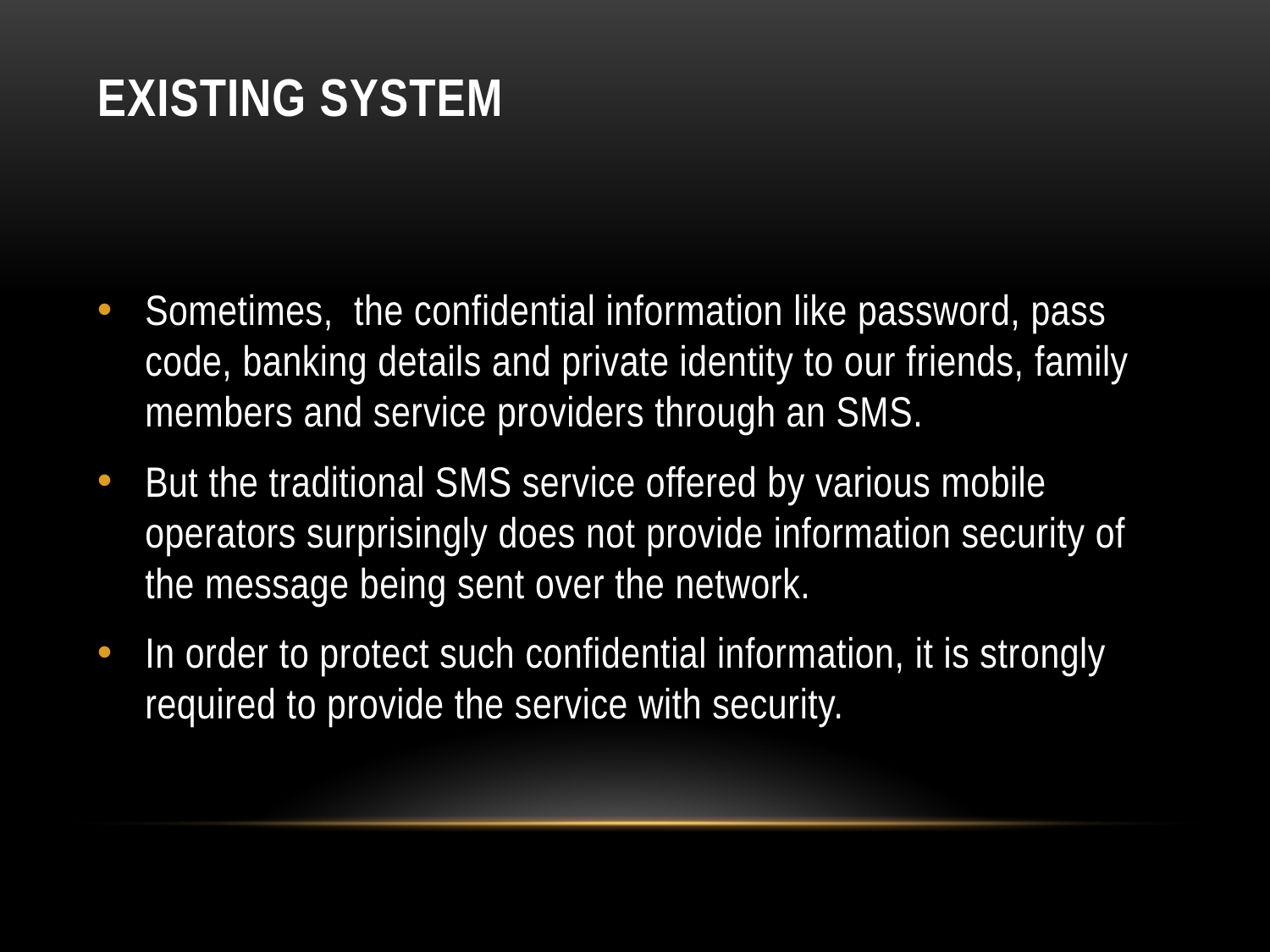

# EXISTING System

Sometimes,  the confidential information like password, pass code, banking details and private identity to our friends, family members and service providers through an SMS.
But the traditional SMS service offered by various mobile operators surprisingly does not provide information security of the message being sent over the network.
In order to protect such confidential information, it is strongly required to provide the service with security.